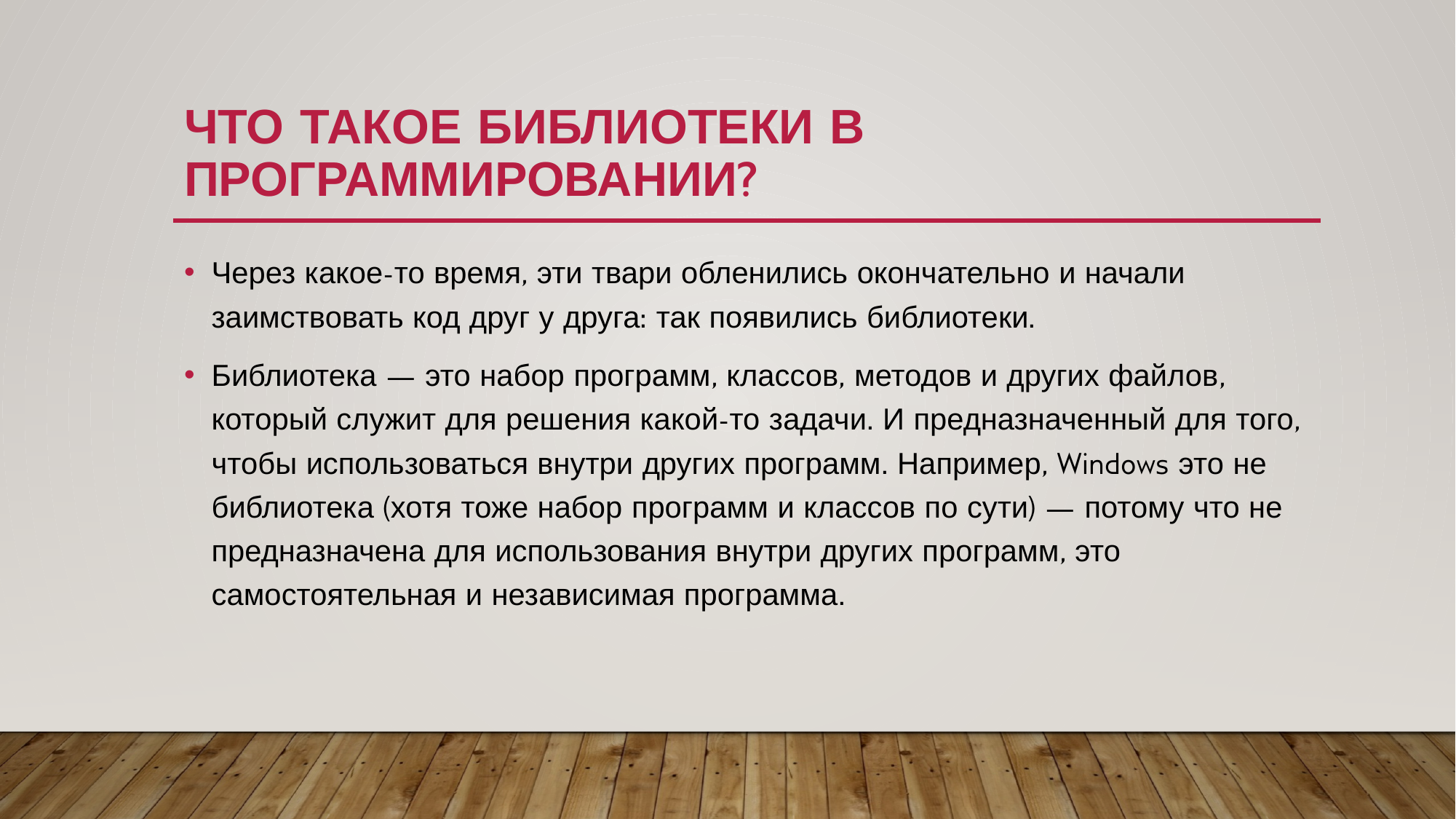

# Что такое библиотеки в программировании?
Через какое-то время, эти твари обленились окончательно и начали заимствовать код друг у друга: так появились библиотеки.
Библиотека — это набор программ, классов, методов и других файлов, который служит для решения какой-то задачи. И предназначенный для того, чтобы использоваться внутри других программ. Например, Windows это не библиотека (хотя тоже набор программ и классов по сути) — потому что не предназначена для использования внутри других программ, это самостоятельная и независимая программа.